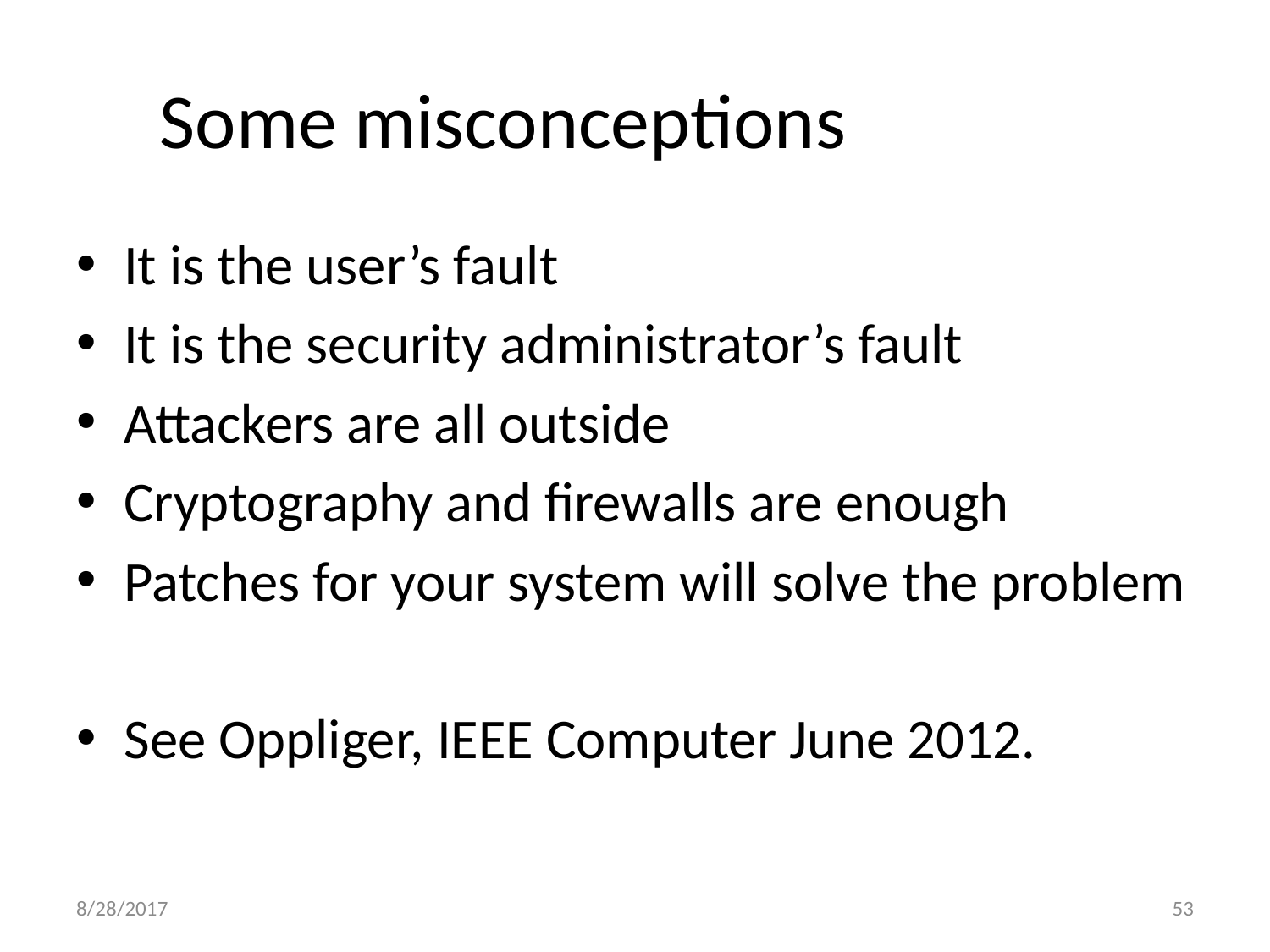

Some misconceptions
It is the user’s fault
It is the security administrator’s fault
Attackers are all outside
Cryptography and firewalls are enough
Patches for your system will solve the problem

See Oppliger, IEEE Computer June 2012.
8/28/2017
53